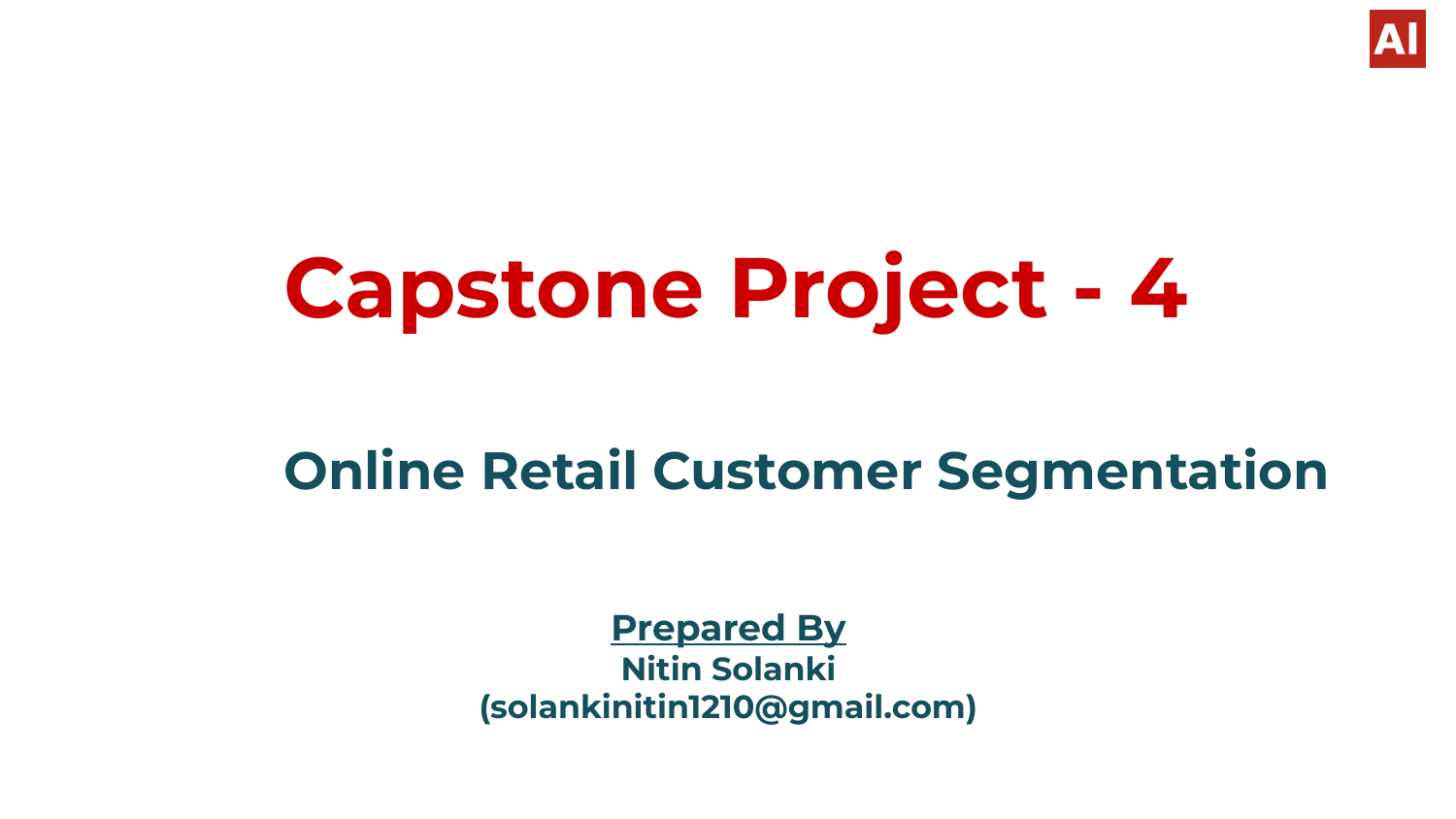

# Capstone Project - 4

Online Retail Customer Segmentation

Prepared By
Nitin Solanki
(solankinitin1210@gmail.com)